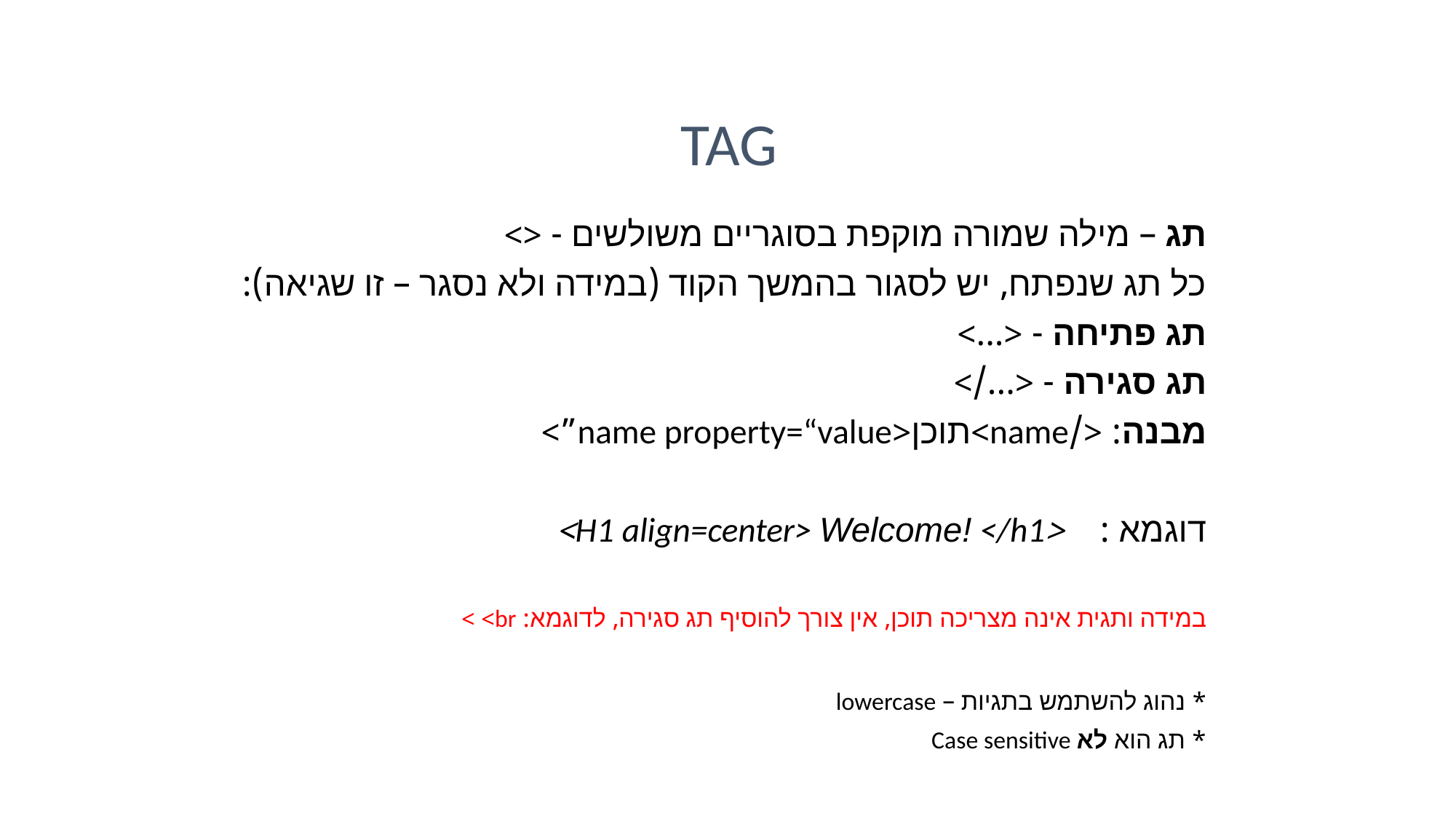

TAG
תג – מילה שמורה מוקפת בסוגריים משולשים - <>
כל תג שנפתח, יש לסגור בהמשך הקוד (במידה ולא נסגר – זו שגיאה):
תג פתיחה - <...>
תג סגירה - <.../>
מבנה: </name>תוכן<name property=“value”>

דוגמא :    <H1 align=center> Welcome! </h1>

במידה ותגית אינה מצריכה תוכן, אין צורך להוסיף תג סגירה, לדוגמא: br> >

* נהוג להשתמש בתגיות – lowercase
* תג הוא לא Case sensitive